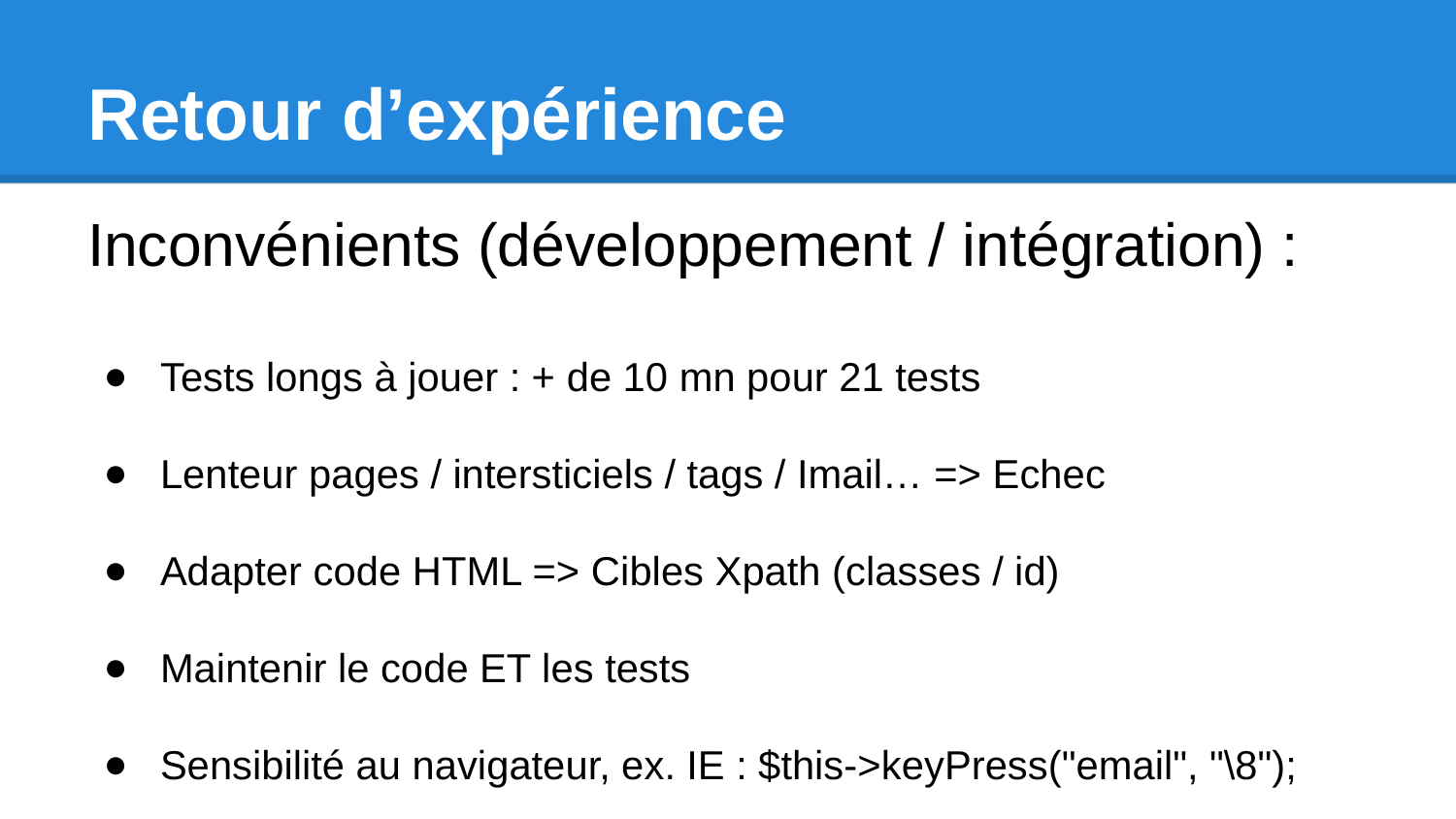

# Retour d’expérience
Inconvénients (développement / intégration) :
Tests longs à jouer : + de 10 mn pour 21 tests
Lenteur pages / intersticiels / tags / Imail… => Echec
Adapter code HTML => Cibles Xpath (classes / id)
Maintenir le code ET les tests
Sensibilité au navigateur, ex. IE : $this->keyPress("email", "\8");